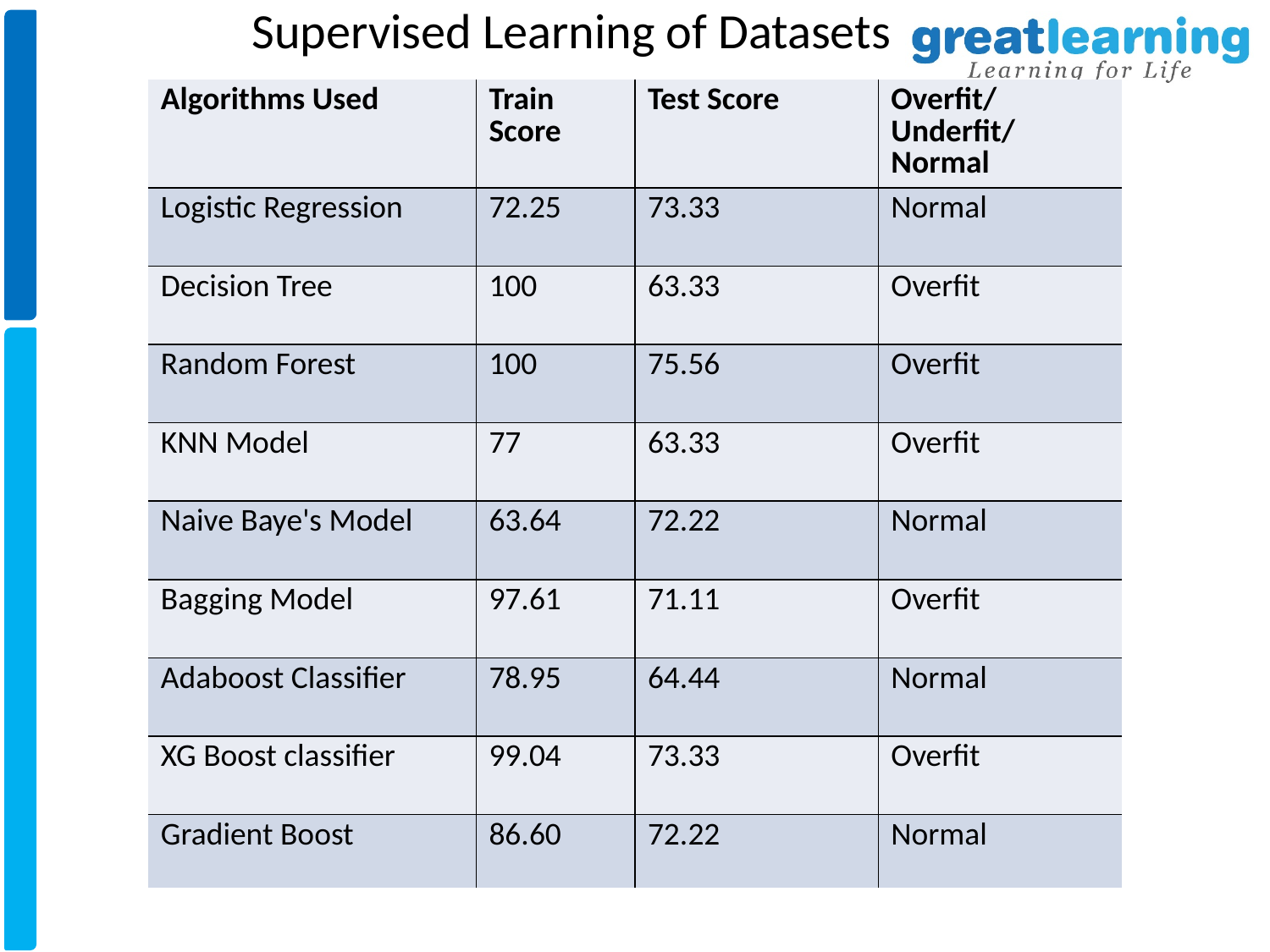

# Supervised Learning of Datasets
| Algorithms Used | Train Score | Test Score | Overfit/Underfit/Normal |
| --- | --- | --- | --- |
| Logistic Regression | 72.25 | 73.33 | Normal |
| Decision Tree | 100 | 63.33 | Overfit |
| Random Forest | 100 | 75.56 | Overfit |
| KNN Model | 77 | 63.33 | Overfit |
| Naive Baye's Model | 63.64 | 72.22 | Normal |
| Bagging Model | 97.61 | 71.11 | Overfit |
| Adaboost Classifier | 78.95 | 64.44 | Normal |
| XG Boost classifier | 99.04 | 73.33 | Overfit |
| Gradient Boost | 86.60 | 72.22 | Normal |